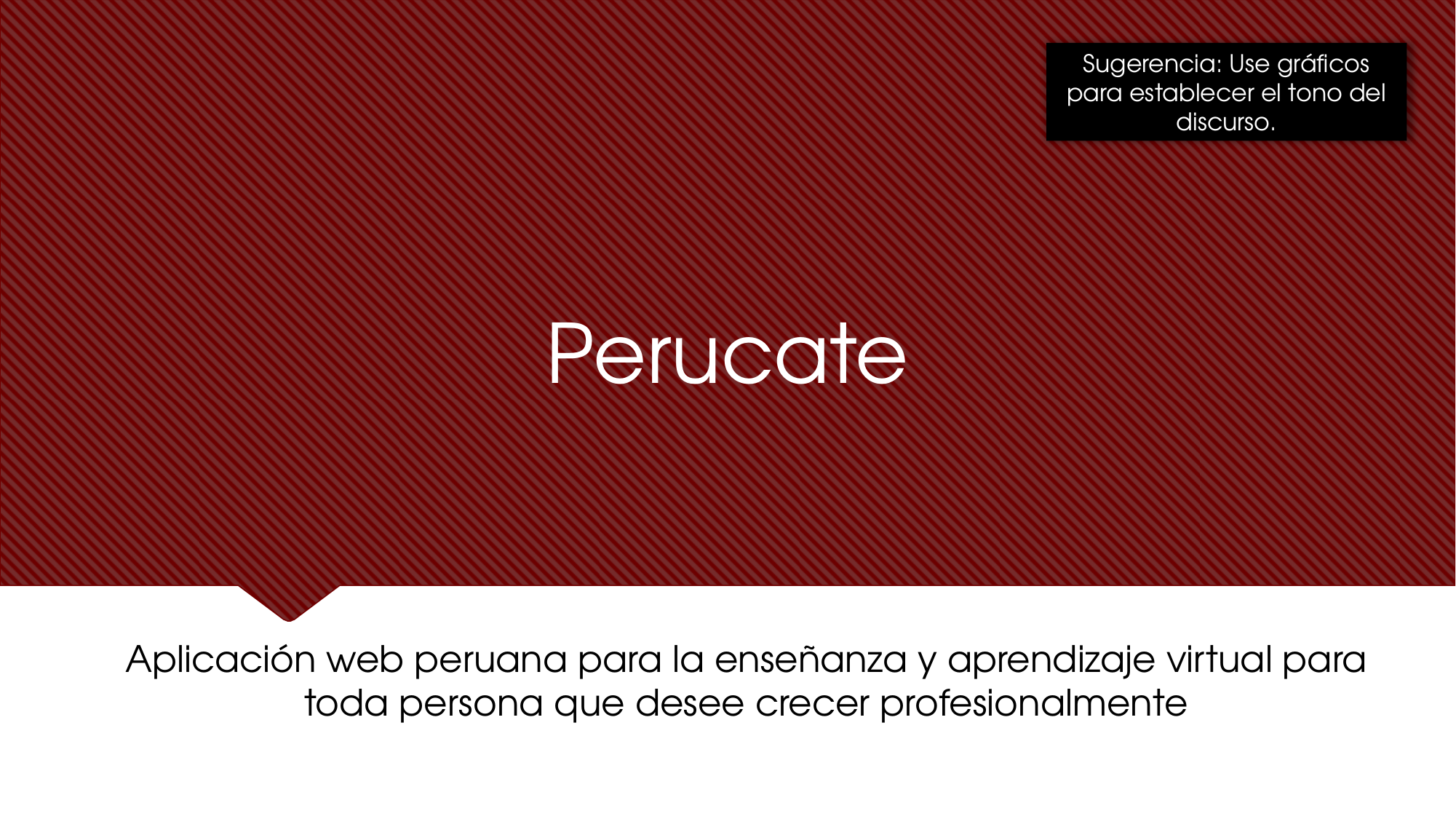

Sugerencia: Use gráficos para establecer el tono del discurso.
# Perucate
Aplicación web peruana para la enseñanza y aprendizaje virtual para toda persona que desee crecer profesionalmente